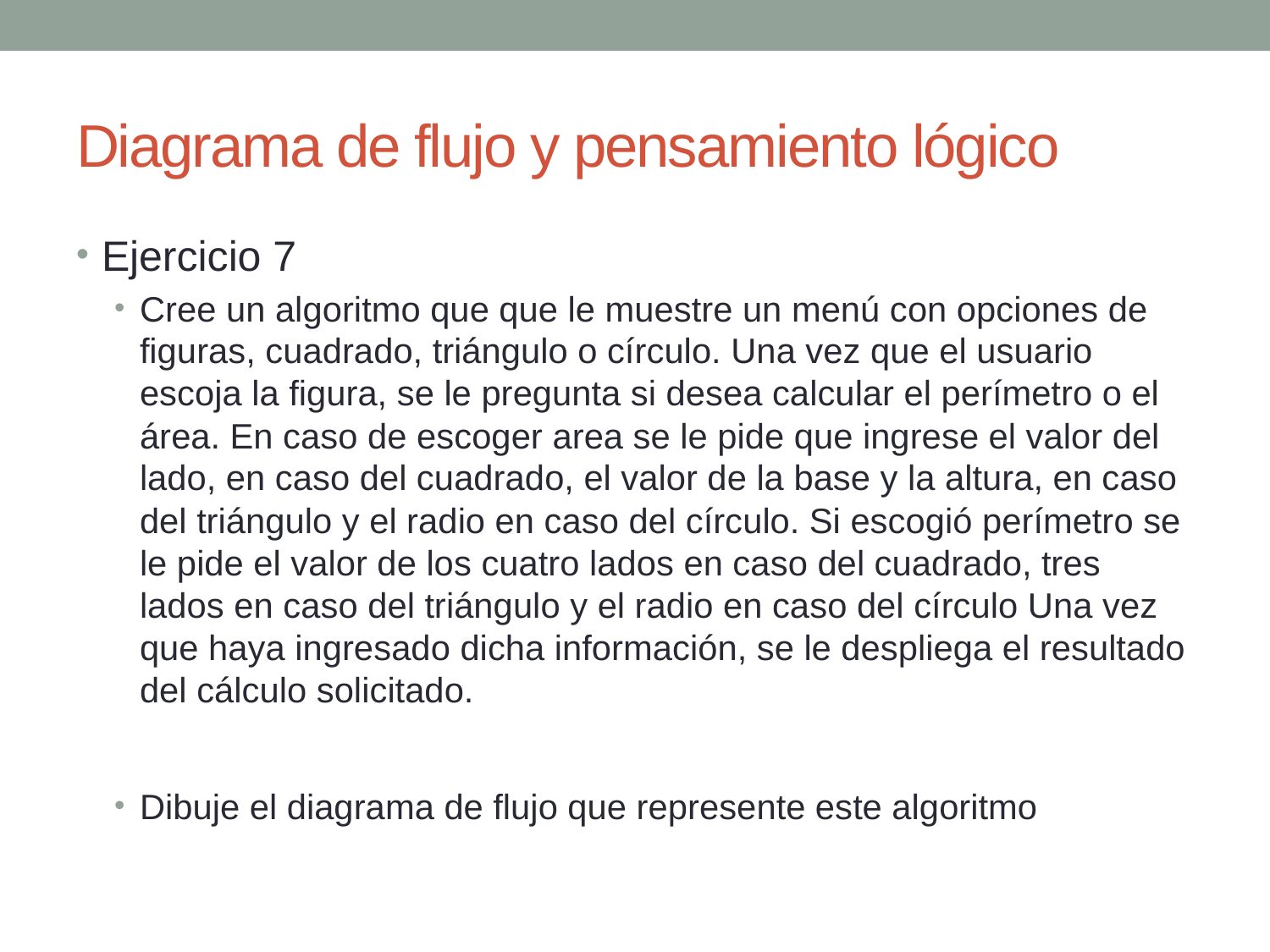

# Diagrama de flujo y pensamiento lógico
Ejercicio 7
Cree un algoritmo que que le muestre un menú con opciones de figuras, cuadrado, triángulo o círculo. Una vez que el usuario escoja la figura, se le pregunta si desea calcular el perímetro o el área. En caso de escoger area se le pide que ingrese el valor del lado, en caso del cuadrado, el valor de la base y la altura, en caso del triángulo y el radio en caso del círculo. Si escogió perímetro se le pide el valor de los cuatro lados en caso del cuadrado, tres lados en caso del triángulo y el radio en caso del círculo Una vez que haya ingresado dicha información, se le despliega el resultado del cálculo solicitado.

Dibuje el diagrama de flujo que represente este algoritmo